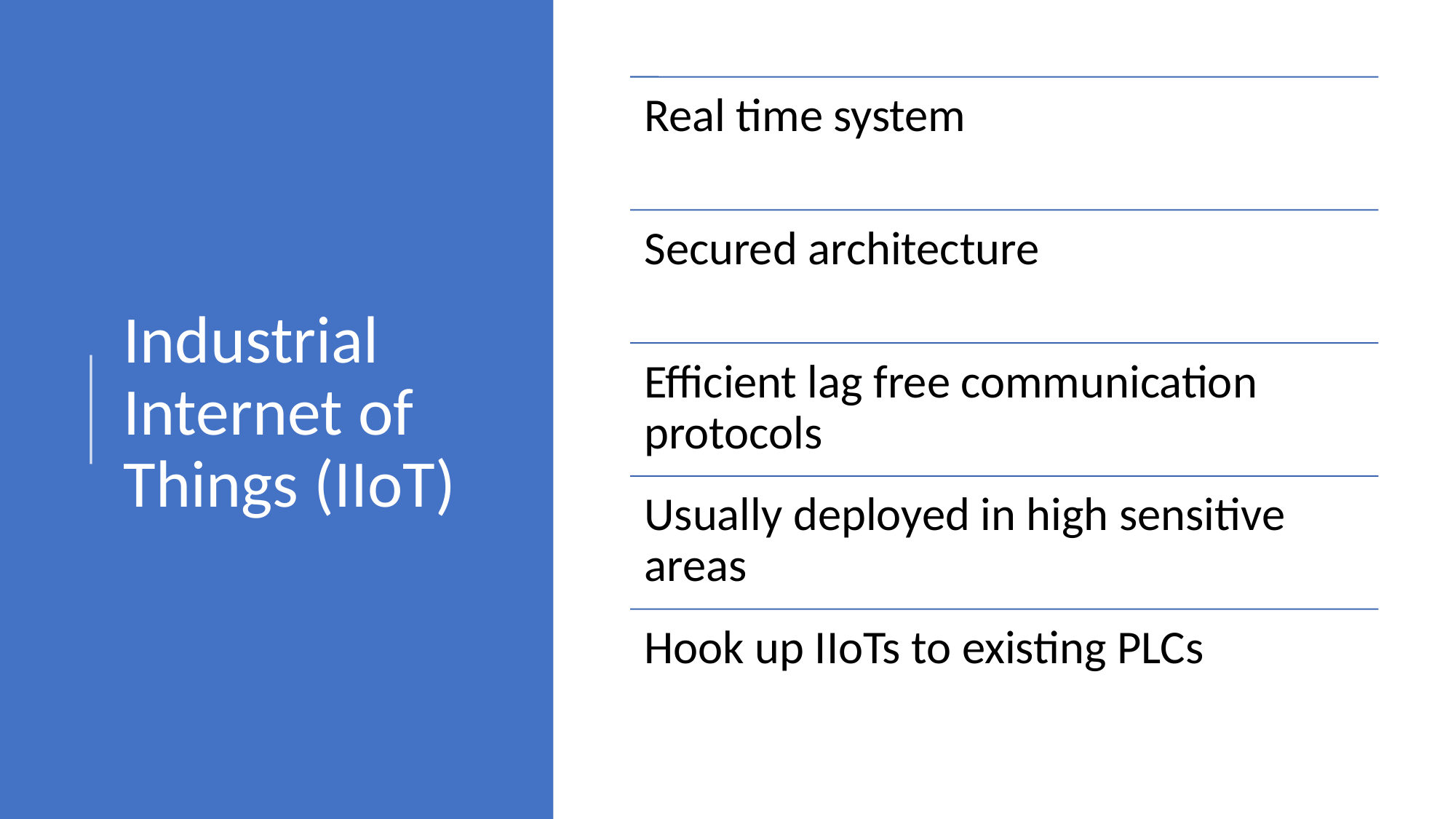

Real time system
Secured architecture
Efficient lag free communication protocols
Usually deployed in high sensitive areas
Hook up IIoTs to existing PLCs
# Industrial Internet of Things (IIoT)